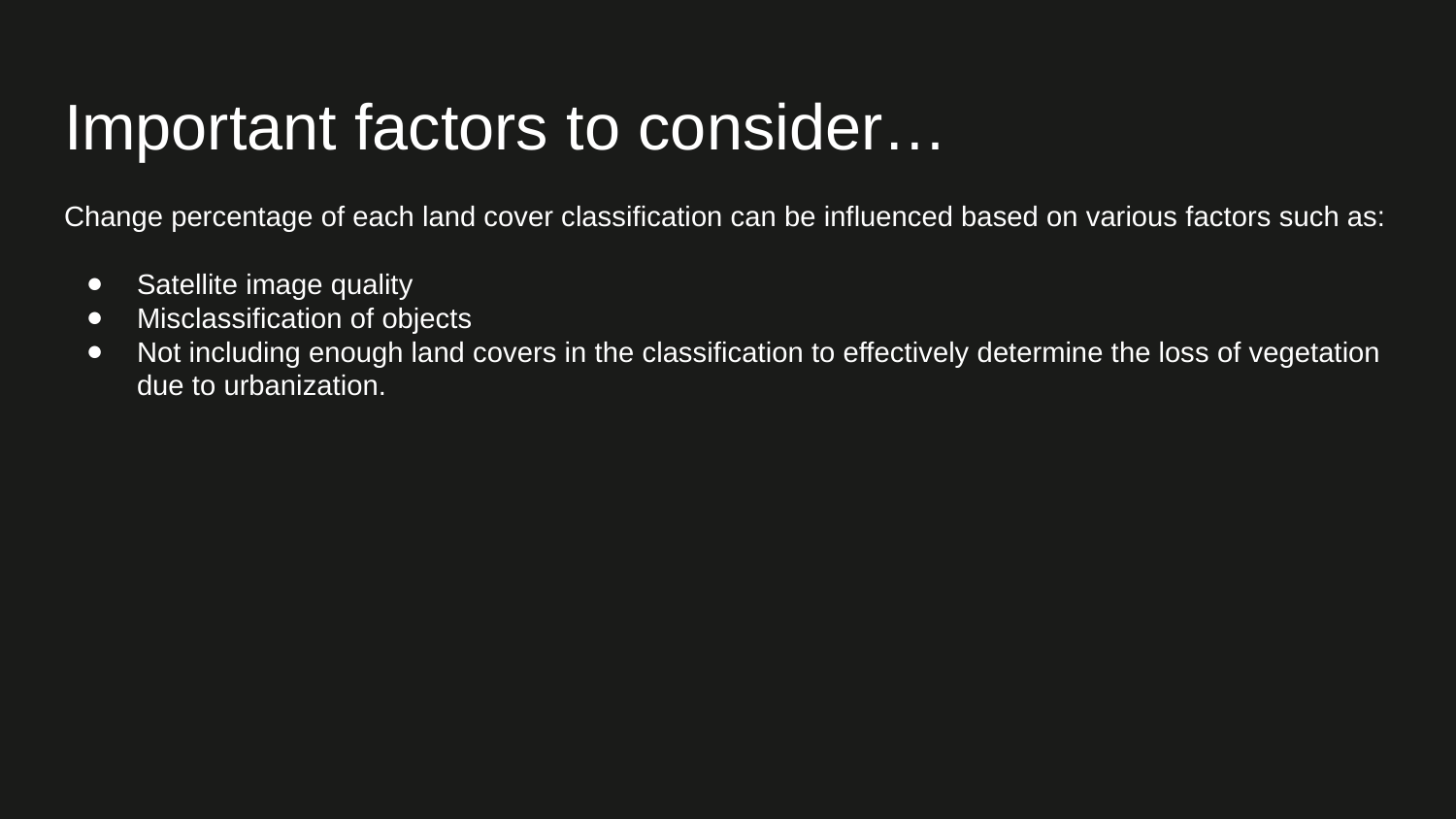

# Important factors to consider…
Change percentage of each land cover classification can be influenced based on various factors such as:

Satellite image quality
Misclassification of objects
Not including enough land covers in the classification to effectively determine the loss of vegetation due to urbanization.